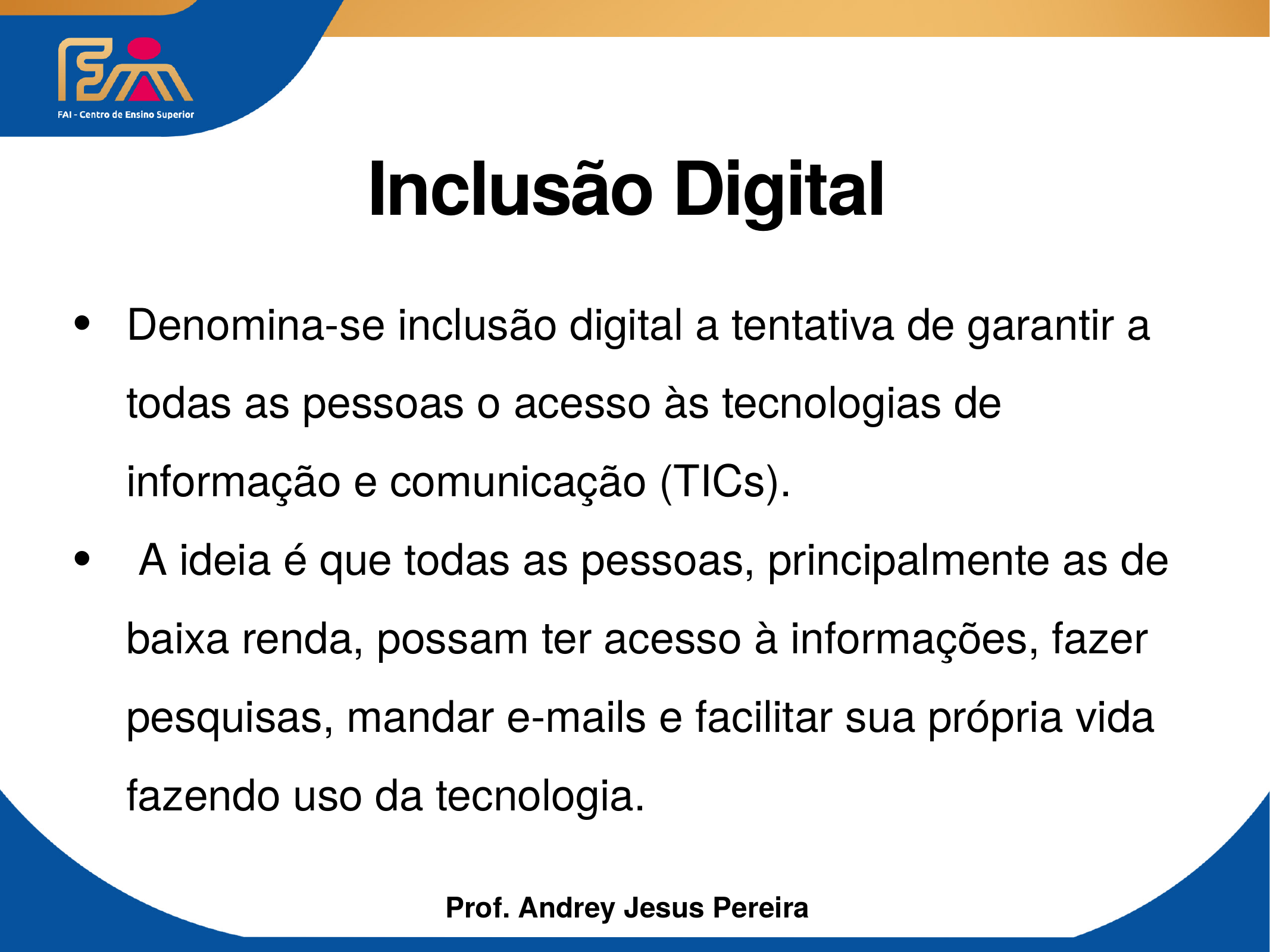

# Inclusão Digital
Denomina-se inclusão digital a tentativa de garantir a todas as pessoas o acesso às tecnologias de informação e comunicação (TICs).
 A ideia é que todas as pessoas, principalmente as de baixa renda, possam ter acesso à informações, fazer pesquisas, mandar e-mails e facilitar sua própria vida fazendo uso da tecnologia.
Prof. Andrey Jesus Pereira